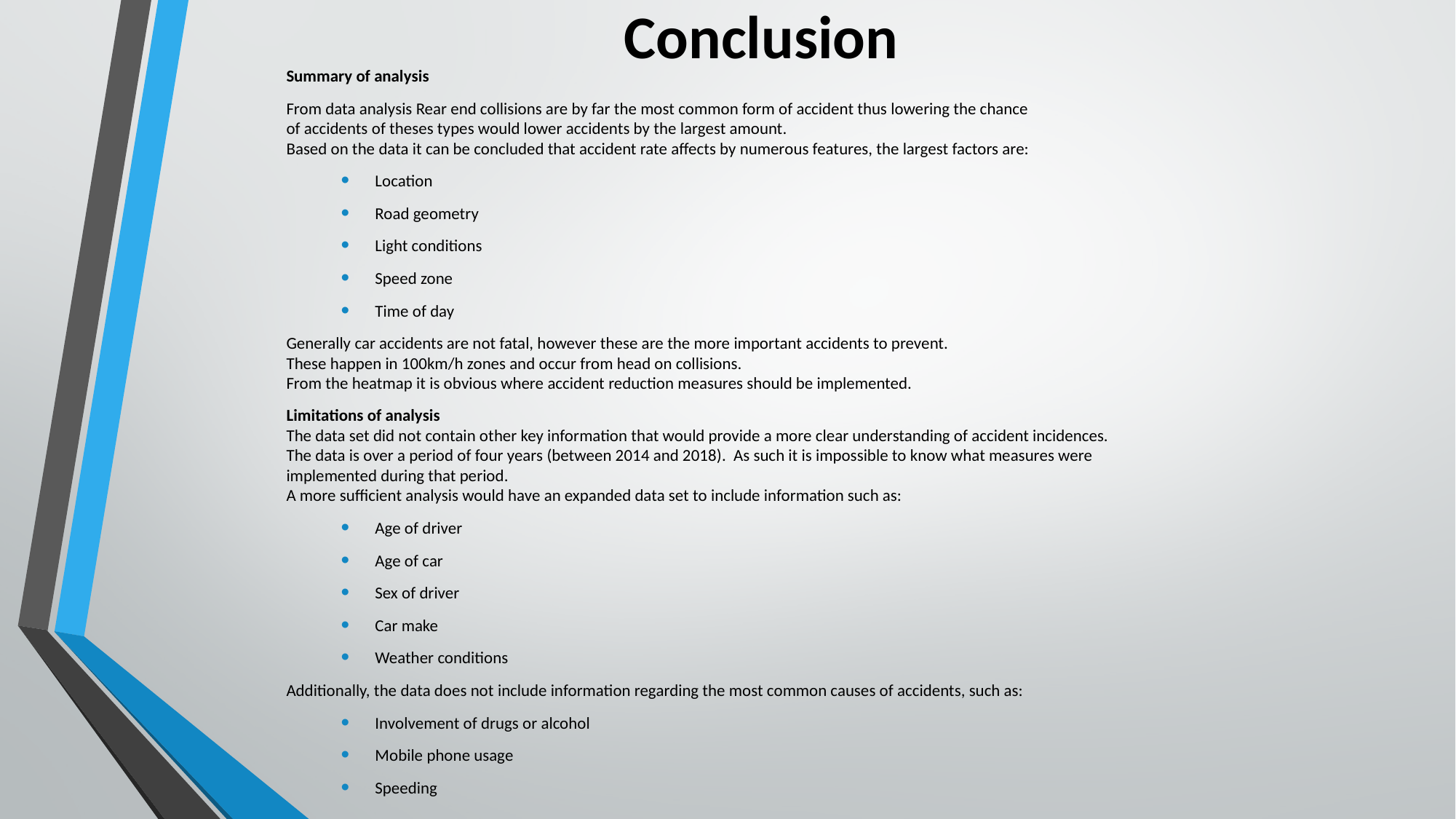

# Conclusion
Summary of analysis
From data analysis Rear end collisions are by far the most common form of accident thus lowering the chance
of accidents of theses types would lower accidents by the largest amount.
Based on the data it can be concluded that accident rate affects by numerous features, the largest factors are:
Location
Road geometry
Light conditions
Speed zone
Time of day
Generally car accidents are not fatal, however these are the more important accidents to prevent.
These happen in 100km/h zones and occur from head on collisions.
From the heatmap it is obvious where accident reduction measures should be implemented.
Limitations of analysis
The data set did not contain other key information that would provide a more clear understanding of accident incidences.
The data is over a period of four years (between 2014 and 2018).  As such it is impossible to know what measures were
implemented during that period.
A more sufficient analysis would have an expanded data set to include information such as:
Age of driver
Age of car
Sex of driver
Car make
Weather conditions
Additionally, the data does not include information regarding the most common causes of accidents, such as:
Involvement of drugs or alcohol
Mobile phone usage
Speeding